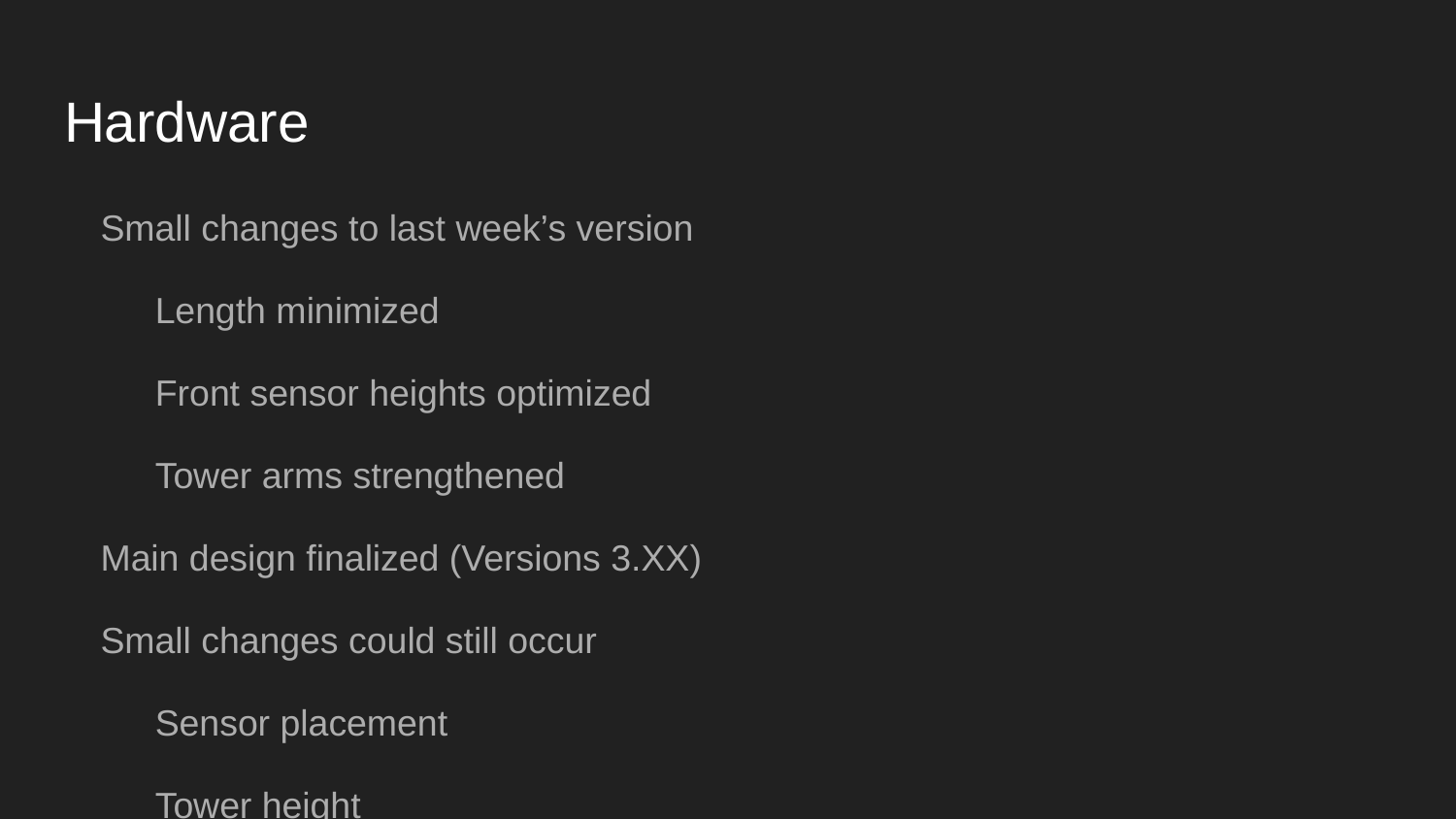

# Hardware
Small changes to last week’s version
Length minimized
Front sensor heights optimized
Tower arms strengthened
Main design finalized (Versions 3.XX)
Small changes could still occur
Sensor placement
Tower height
Tower arm width
More grippers?